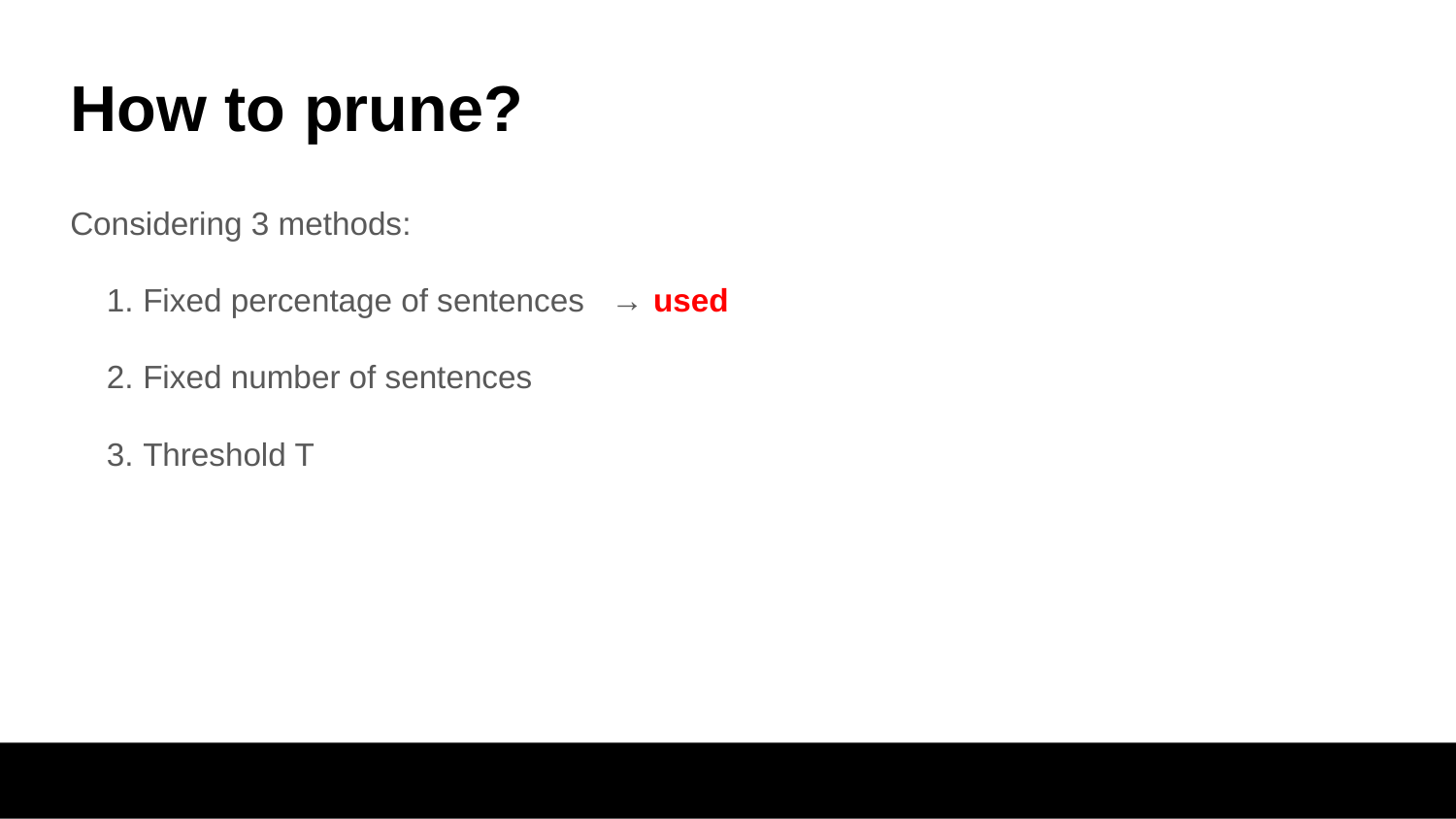

# How to prune?
Considering 3 methods:
Fixed percentage of sentences   → used
Fixed number of sentences
Threshold T
19